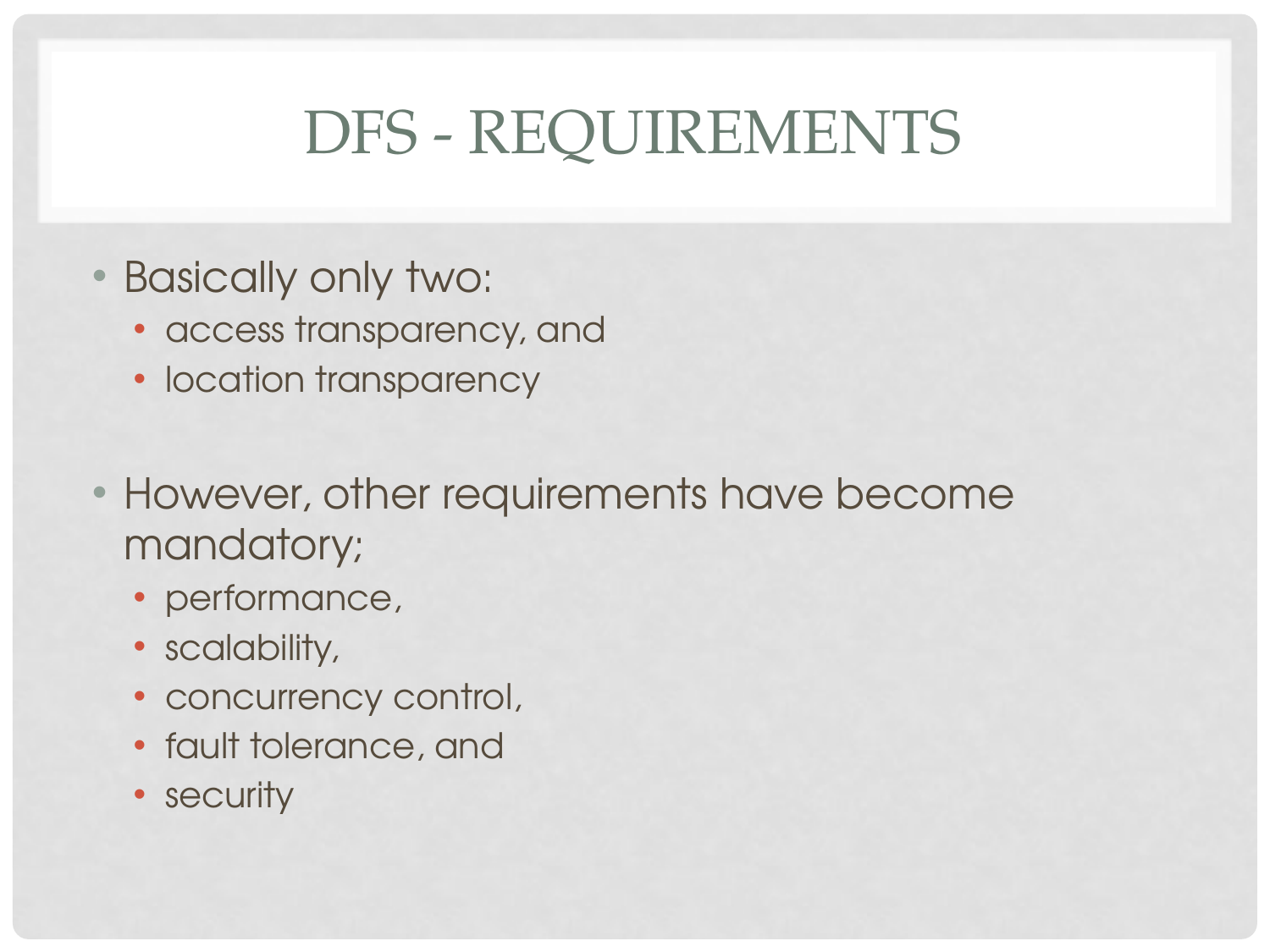

# DFS - Requirements
Basically only two:
access transparency, and
location transparency

However, other requirements have become mandatory;
performance,
scalability,
concurrency control,
fault tolerance, and
security